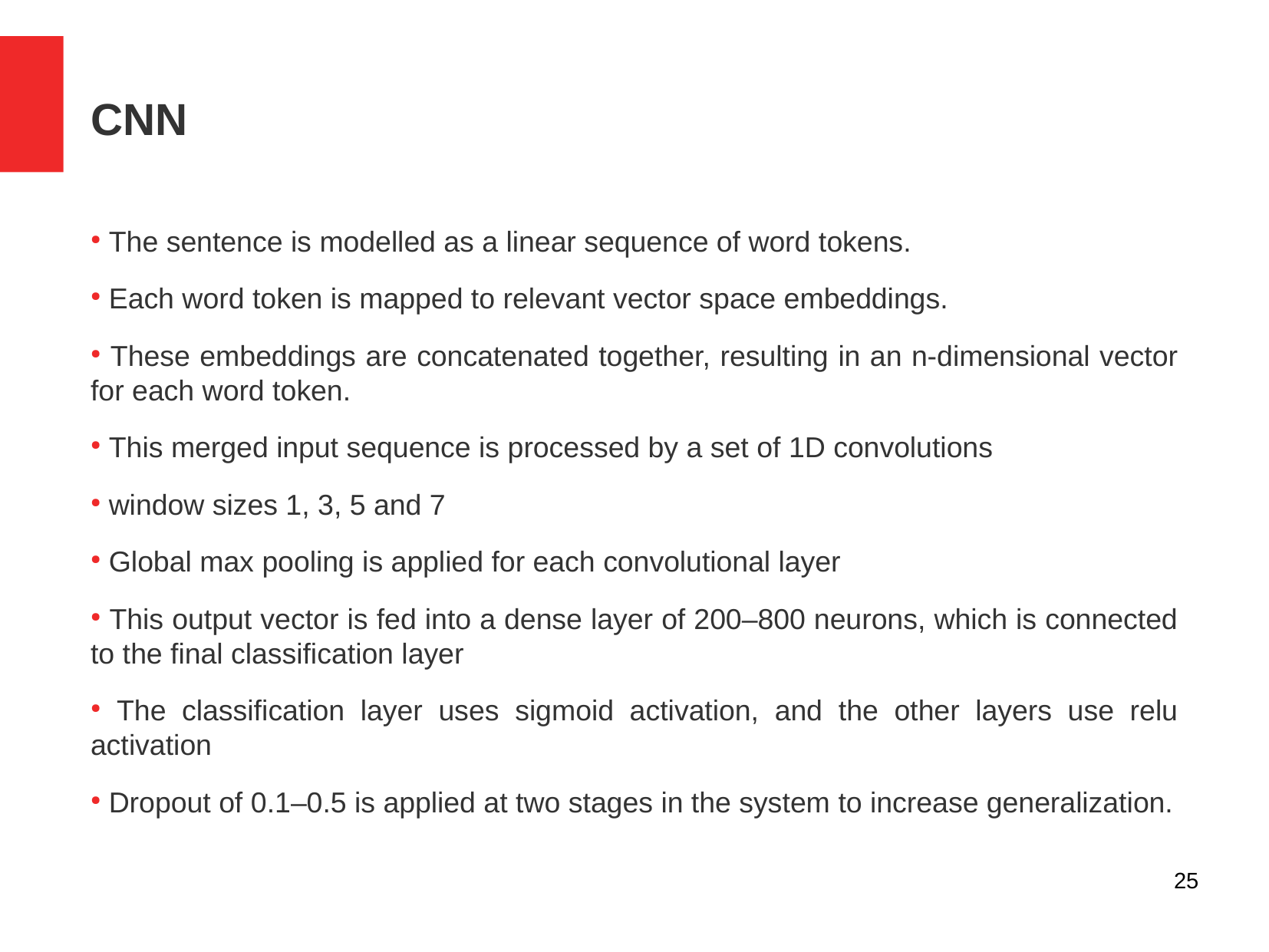

CNN
 The sentence is modelled as a linear sequence of word tokens.
 Each word token is mapped to relevant vector space embeddings.
 These embeddings are concatenated together, resulting in an n-dimensional vector for each word token.
 This merged input sequence is processed by a set of 1D convolutions
 window sizes 1, 3, 5 and 7
 Global max pooling is applied for each convolutional layer
 This output vector is fed into a dense layer of 200–800 neurons, which is connected to the final classification layer
 The classification layer uses sigmoid activation, and the other layers use relu activation
 Dropout of 0.1–0.5 is applied at two stages in the system to increase generalization.
25